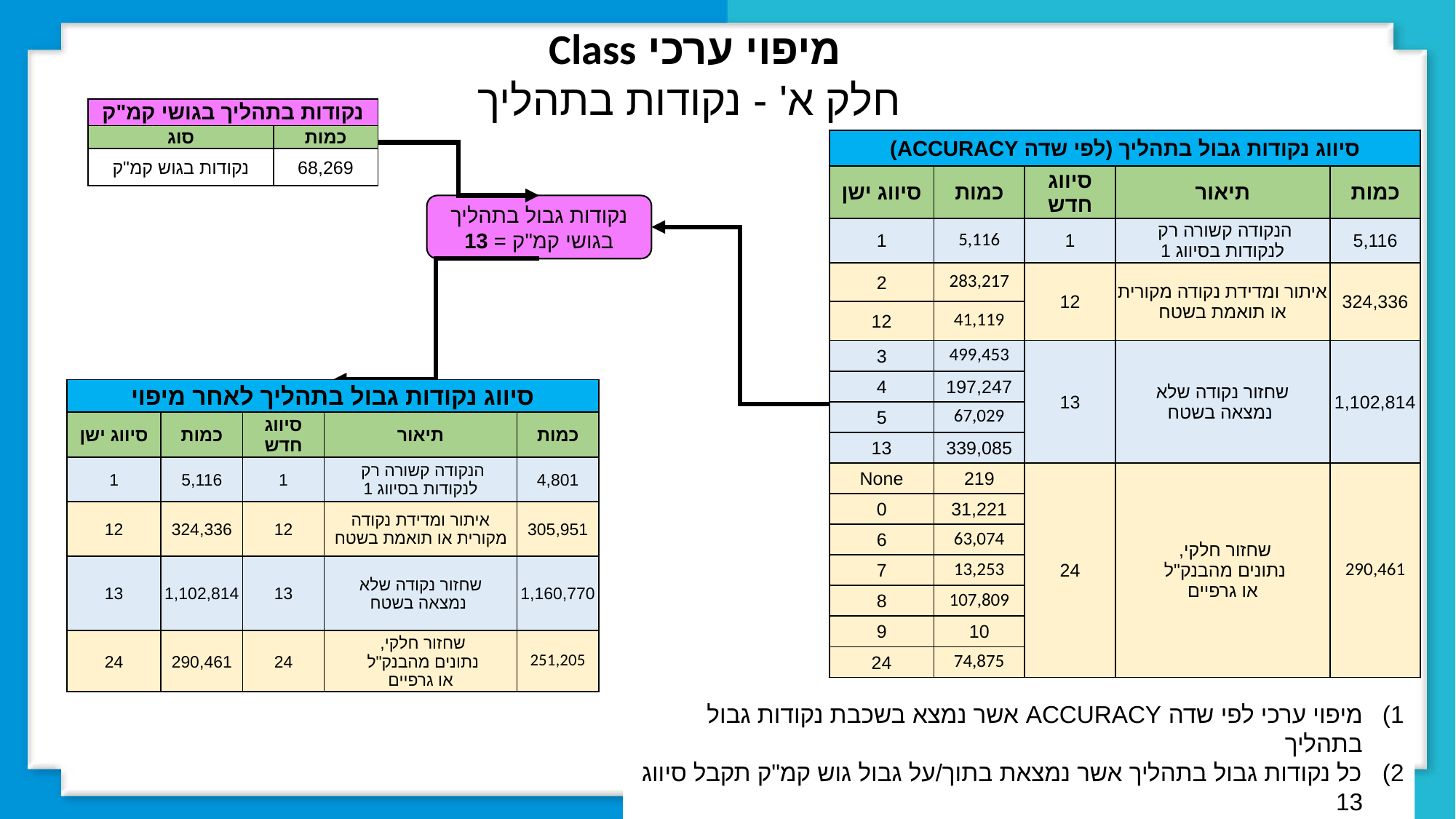

מיפוי ערכי Class
 חלק א' - נקודות בתהליך
| נקודות בתהליך בגושי קמ"ק |  |
| --- | --- |
| סוג | כמות |
| נקודות בגוש קמ"ק | 68,269 |
| סיווג נקודות גבול בתהליך (לפי שדה ACCURACY) |  |  |  |  |
| --- | --- | --- | --- | --- |
| סיווג ישן | כמות | סיווג חדש | תיאור | כמות |
| 1 | 5,116 | 1 | הנקודה קשורה רק לנקודות בסיווג 1 | 5,116 |
| 2 | 283,217 | 12 | איתור ומדידת נקודה מקורית או תואמת בשטח | 324,336 |
| 12 | 41,119 |  |  |  |
| 3 | 499,453 | 13 | שחזור נקודה שלא נמצאה בשטח | 1,102,814 |
| 4 | 197,247 |  |  |  |
| 5 | 67,029 |  |  |  |
| 13 | 339,085 |  |  |  |
| None | 219 | 24 | שחזור חלקי, נתונים מהבנק"ל או גרפיים | 290,461 |
| 0 | 31,221 |  |  |  |
| 6 | 63,074 |  |  |  |
| 7 | 13,253 |  |  |  |
| 8 | 107,809 |  |  |  |
| 9 | 10 |  |  |  |
| 24 | 74,875 |  |  |  |
נקודות גבול בתהליך בגושי קמ"ק = 13
| סיווג נקודות גבול בתהליך לאחר מיפוי |  |  |  |  |
| --- | --- | --- | --- | --- |
| סיווג ישן | כמות | סיווג חדש | תיאור | כמות |
| 1 | 5,116 | 1 | הנקודה קשורה רק לנקודות בסיווג 1 | 4,801 |
| 12 | 324,336 | 12 | איתור ומדידת נקודה מקורית או תואמת בשטח | 305,951 |
| 13 | 1,102,814 | 13 | שחזור נקודה שלא נמצאה בשטח | 1,160,770 |
| 24 | 290,461 | 24 | שחזור חלקי, נתונים מהבנק"ל או גרפיים | 251,205 |
מיפוי ערכי לפי שדה ACCURACY אשר נמצא בשכבת נקודות גבול בתהליך
כל נקודות גבול בתהליך אשר נמצאת בתוך/על גבול גוש קמ"ק תקבל סיווג 13